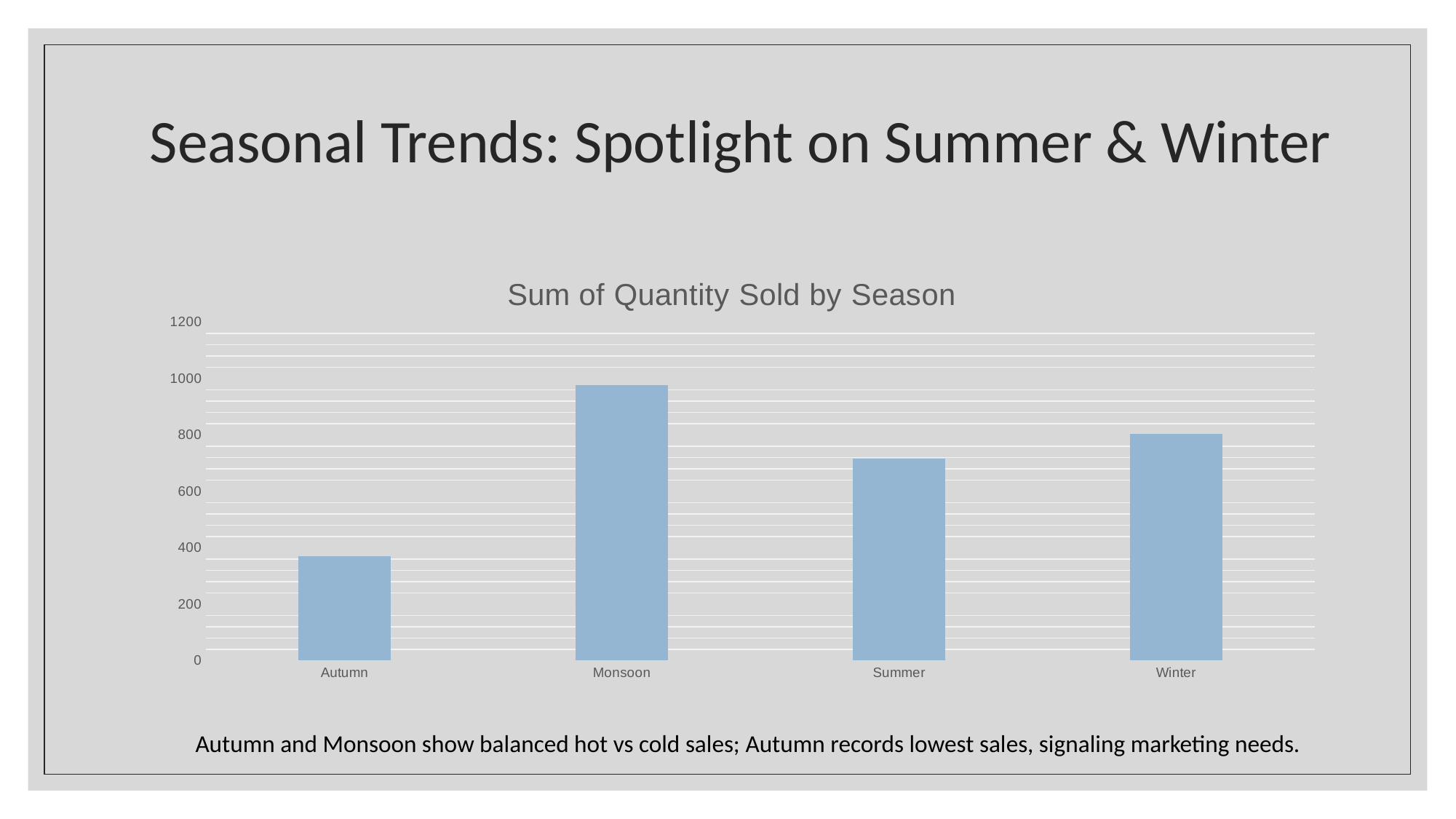

# Seasonal Trends: Spotlight on Summer & Winter

### Chart: Sum of Quantity Sold by Season

| Category | Total |
|---|---|
| Autumn | 369.0 |
| Monsoon | 976.0 |
| Summer | 715.0 |
| Winter | 803.0 |
Autumn and Monsoon show balanced hot vs cold sales; Autumn records lowest sales, signaling marketing needs.